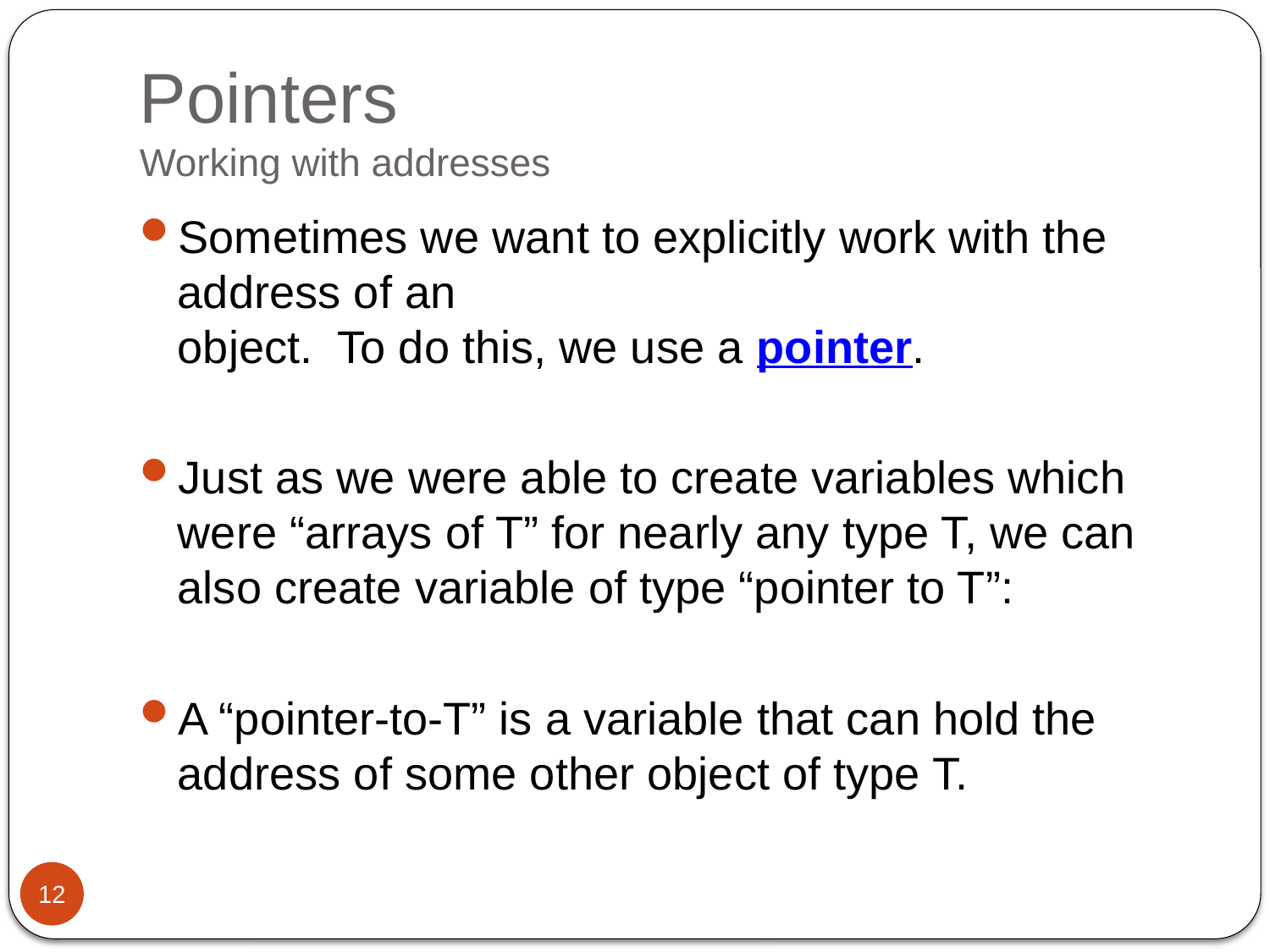

# Pointers Working with addresses
Sometimes we want to explicitly work with the address of an
object.  To do this, we use a pointer.

Just as we were able to create variables which were “arrays of T” for nearly any type T, we can also create variable of type “pointer to T”:

A “pointer-to-T” is a variable that can hold the address of some other object of type T.
12